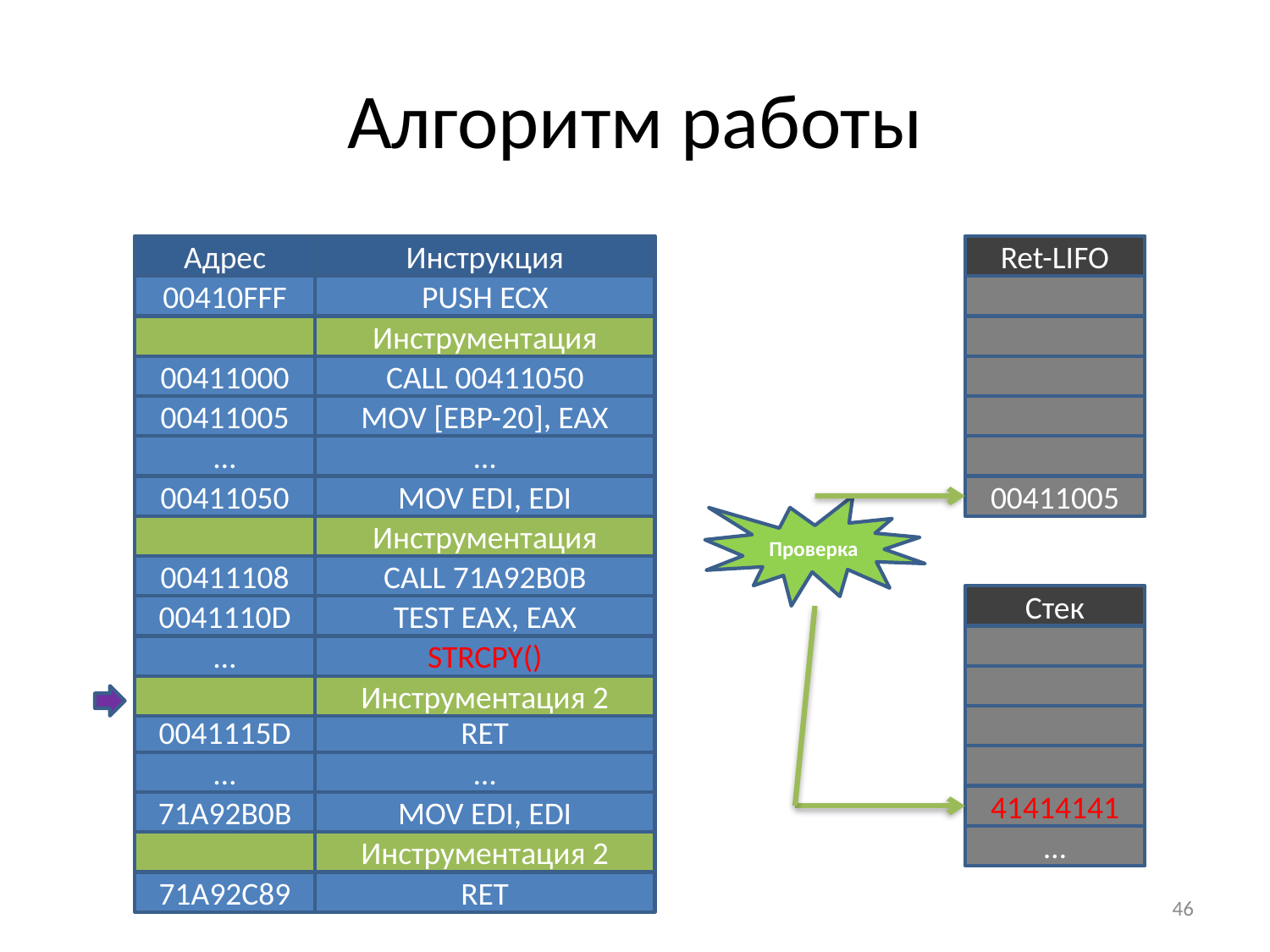

# Алгоритм работы
Адрес
Инструкция
Ret-LIFO
00410FFF
PUSH ECX

Инструментация

00411000
CALL 00411050

00411005
MOV [EBP-20], EAX

…
…

00411050
MOV EDI, EDI
00411005
Проверка
…

…
Инструментация
00411108
CALL 71A92B0B
Стек
0041110D
TEST EAX, EAX

…
STRCPY()

Инструментация 2

0041115D
RET

…
…
41414141
71A92B0B
MOV EDI, EDI
…
…

…
Инструментация 2
71A92C89
RET
46